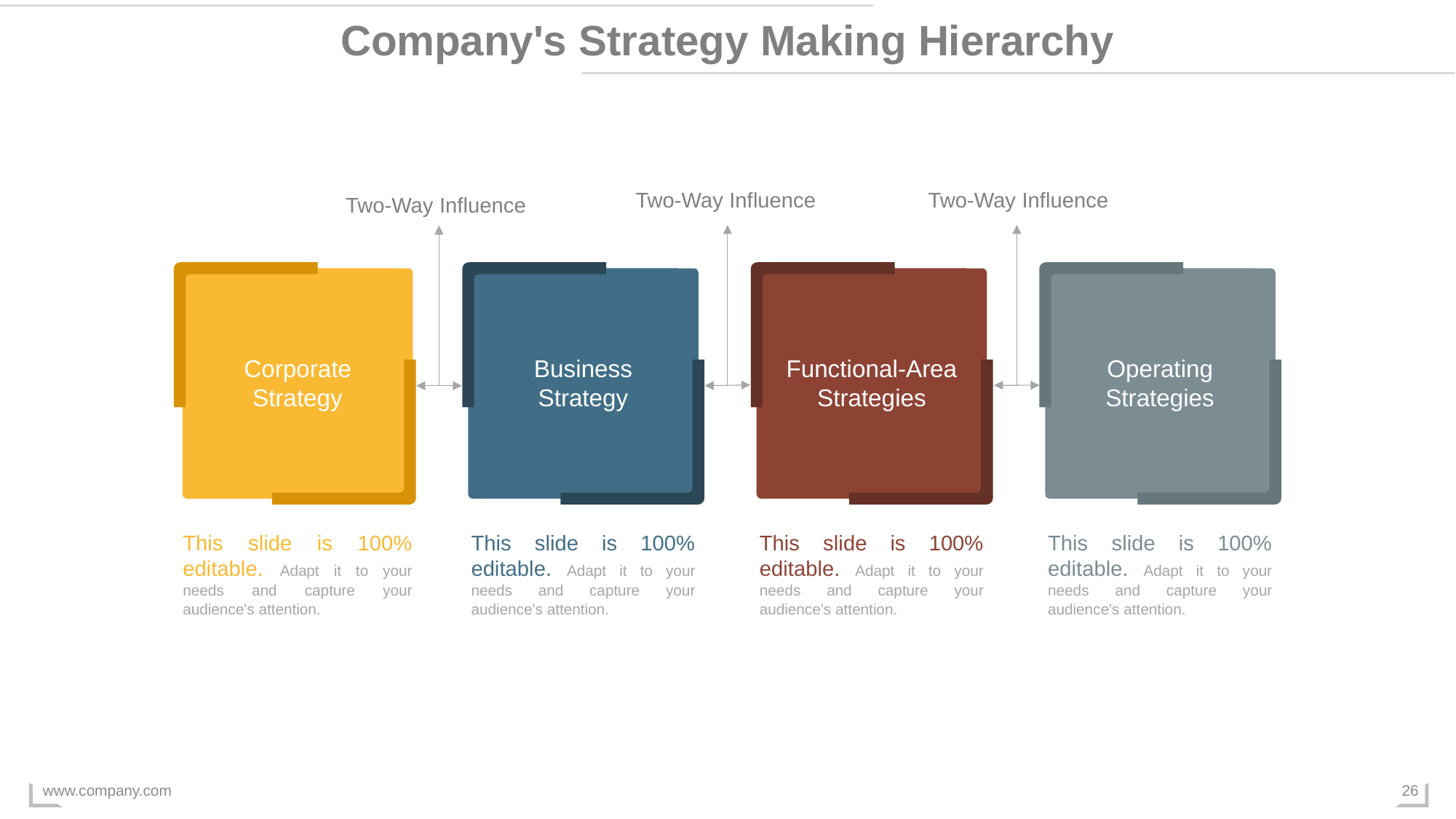

Company's Strategy Making Hierarchy
Two-Way Influence
Two-Way Influence
Two-Way Influence

Corporate Strategy

Business Strategy

Functional-Area Strategies

Operating Strategies
This slide is 100% editable. Adapt it to your needs and capture your audience's attention.
This slide is 100% editable. Adapt it to your needs and capture your audience's attention.
This slide is 100% editable. Adapt it to your needs and capture your audience's attention.
This slide is 100% editable. Adapt it to your needs and capture your audience's attention.
www.company.com
26